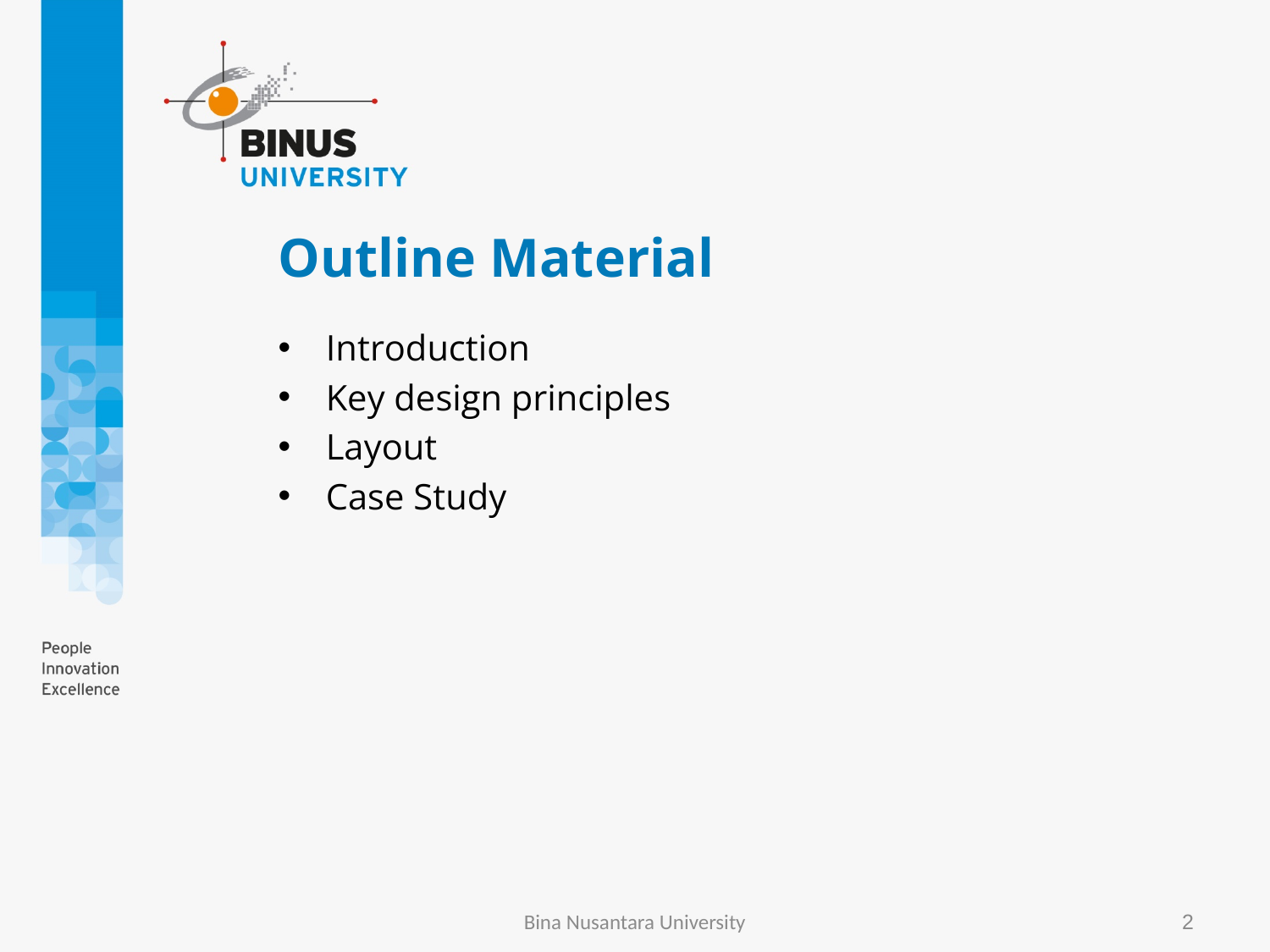

# Outline Material
Introduction
Key design principles
Layout
Case Study
Bina Nusantara University
2